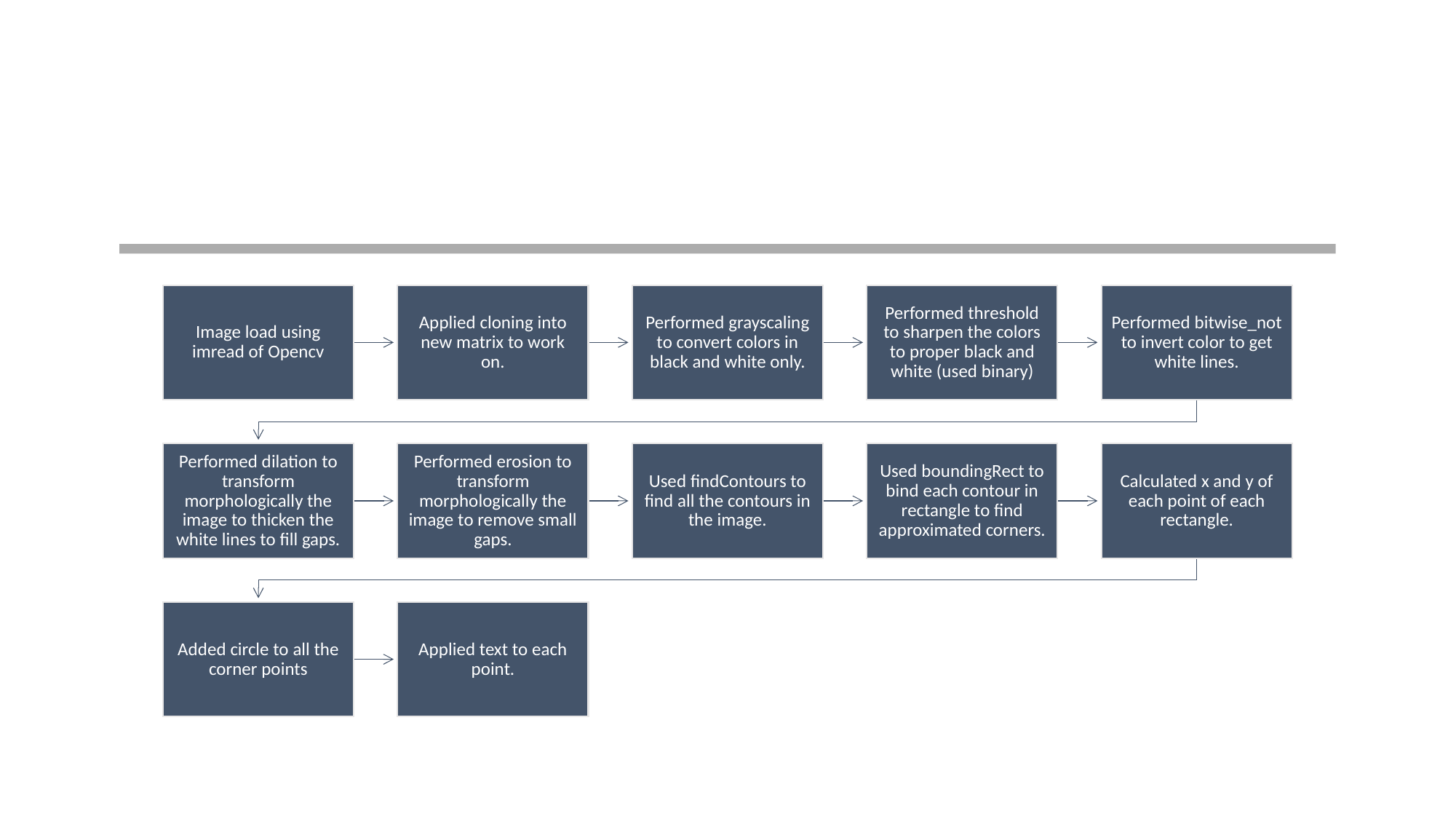

Image load using imread of Opencv

Applied cloning into new matrix to work on.

Performed grayscaling to convert colors in black and white only.

Performed threshold to sharpen the colors to proper black and white (used binary)

Performed bitwise_not to invert color to get white lines.

Performed dilation to transform morphologically the image to thicken the white lines to fill gaps.

Performed erosion to transform morphologically the image to remove small gaps.

Used findContours to find all the contours in the image.

Used boundingRect to bind each contour in rectangle to find approximated corners.

Calculated x and y of each point of each rectangle.

Added circle to all the corner points
Applied text to each point.